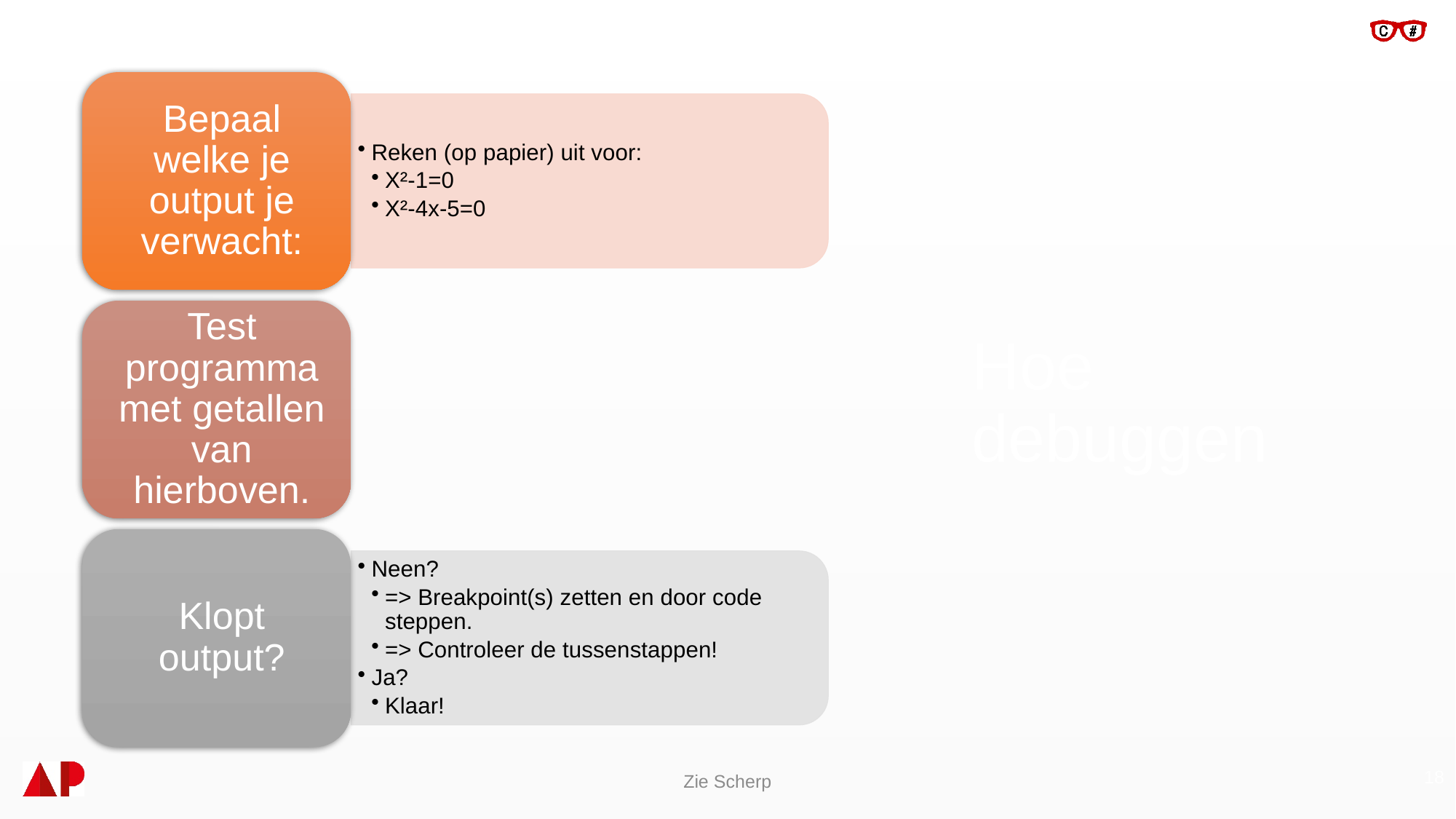

Reken (op papier) uit voor:
X²-1=0
X²-4x-5=0
Bepaal welke je output je verwacht:
Test programma met getallen van hierboven.
Neen?
=> Breakpoint(s) zetten en door code steppen.
=> Controleer de tussenstappen!
Ja?
Klaar!
Klopt output?
# Hoe debuggen
18
Zie Scherp